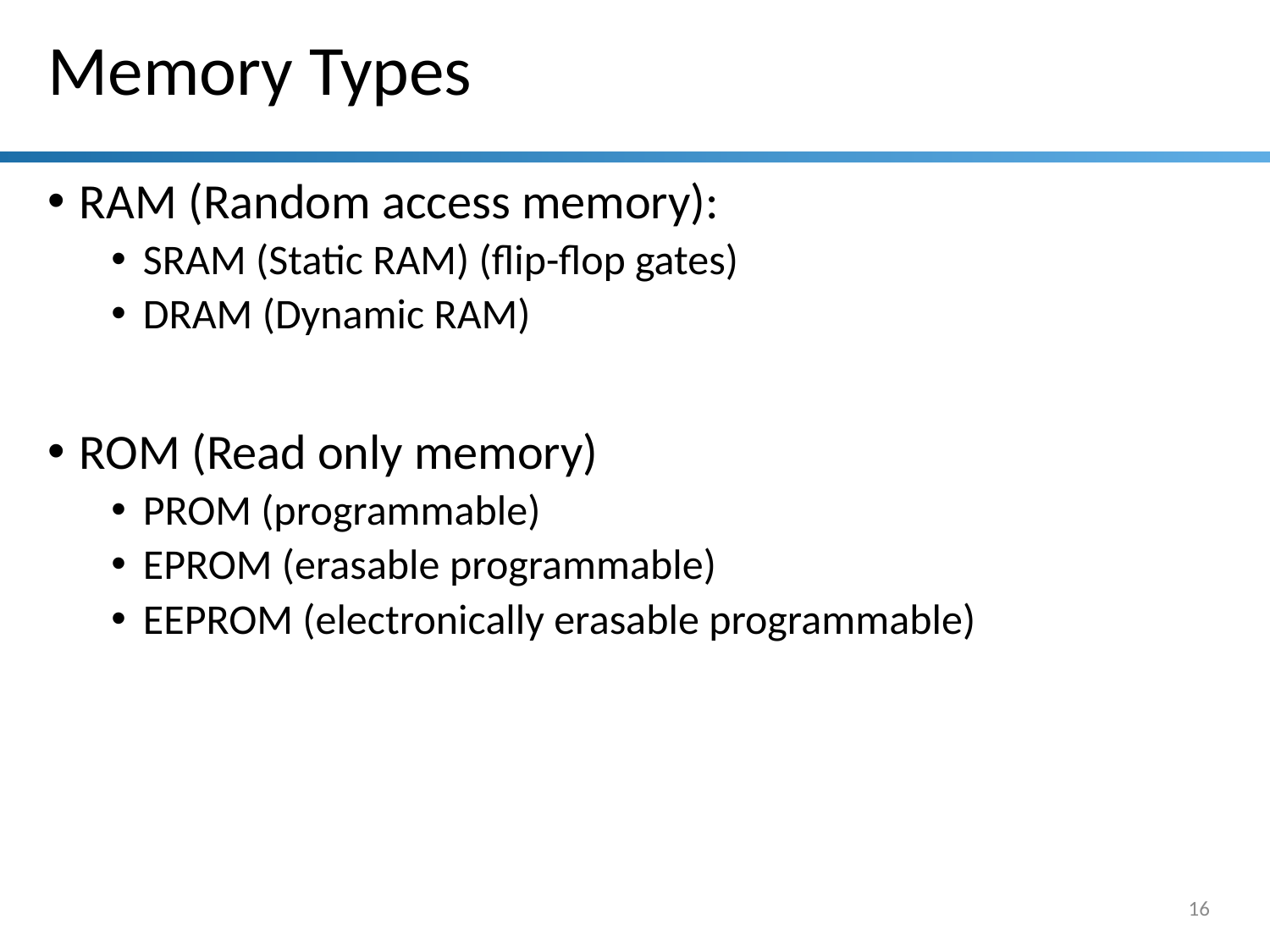

# Memory Types
RAM (Random access memory):
SRAM (Static RAM) (flip-flop gates)
DRAM (Dynamic RAM)

ROM (Read only memory)
PROM (programmable)
EPROM (erasable programmable)
EEPROM (electronically erasable programmable)

16